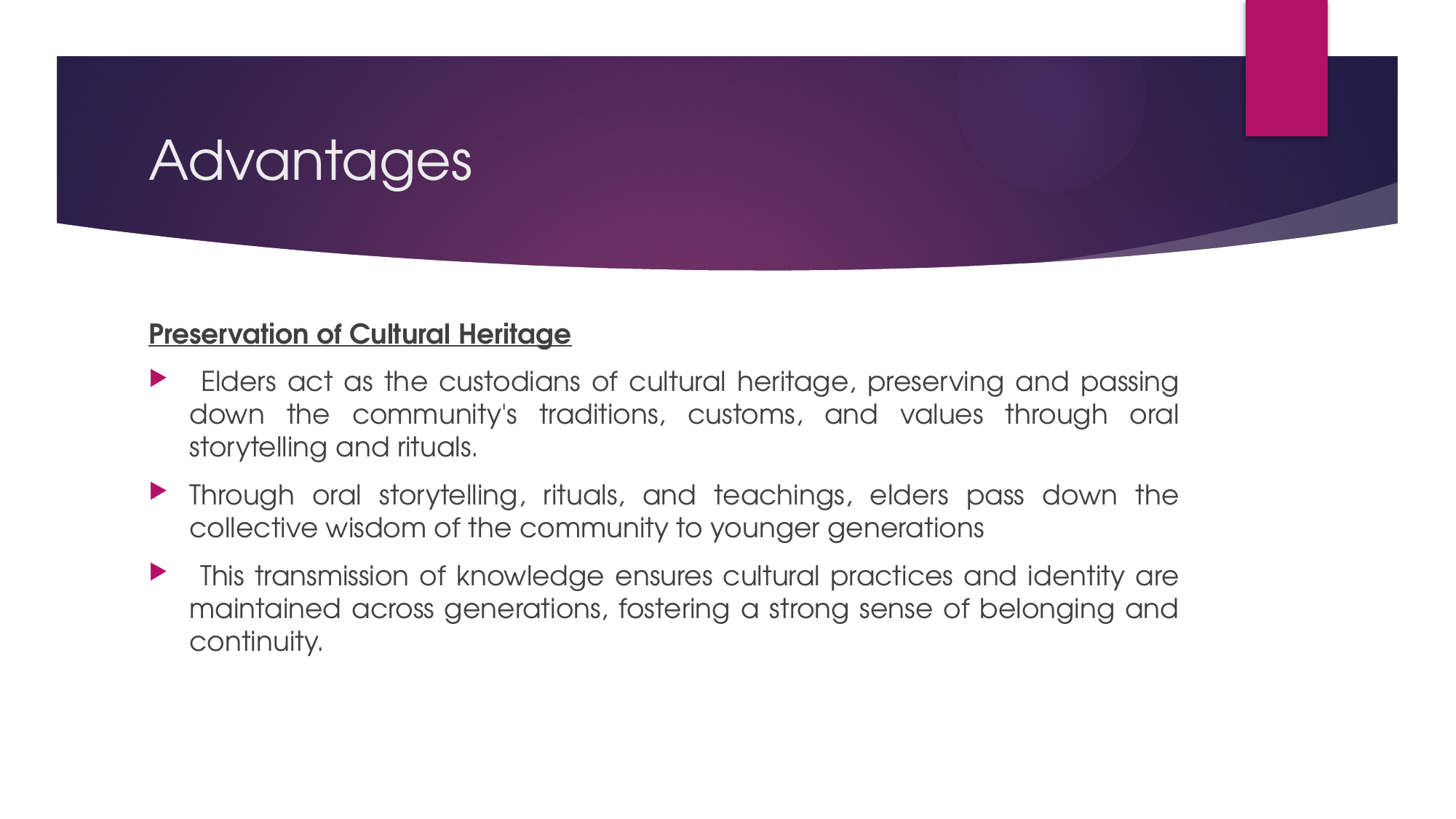

# Advantages
Preservation of Cultural Heritage
 Elders act as the custodians of cultural heritage, preserving and passing down the community's traditions, customs, and values through oral storytelling and rituals.
Through oral storytelling, rituals, and teachings, elders pass down the collective wisdom of the community to younger generations
 This transmission of knowledge ensures cultural practices and identity are maintained across generations, fostering a strong sense of belonging and continuity.